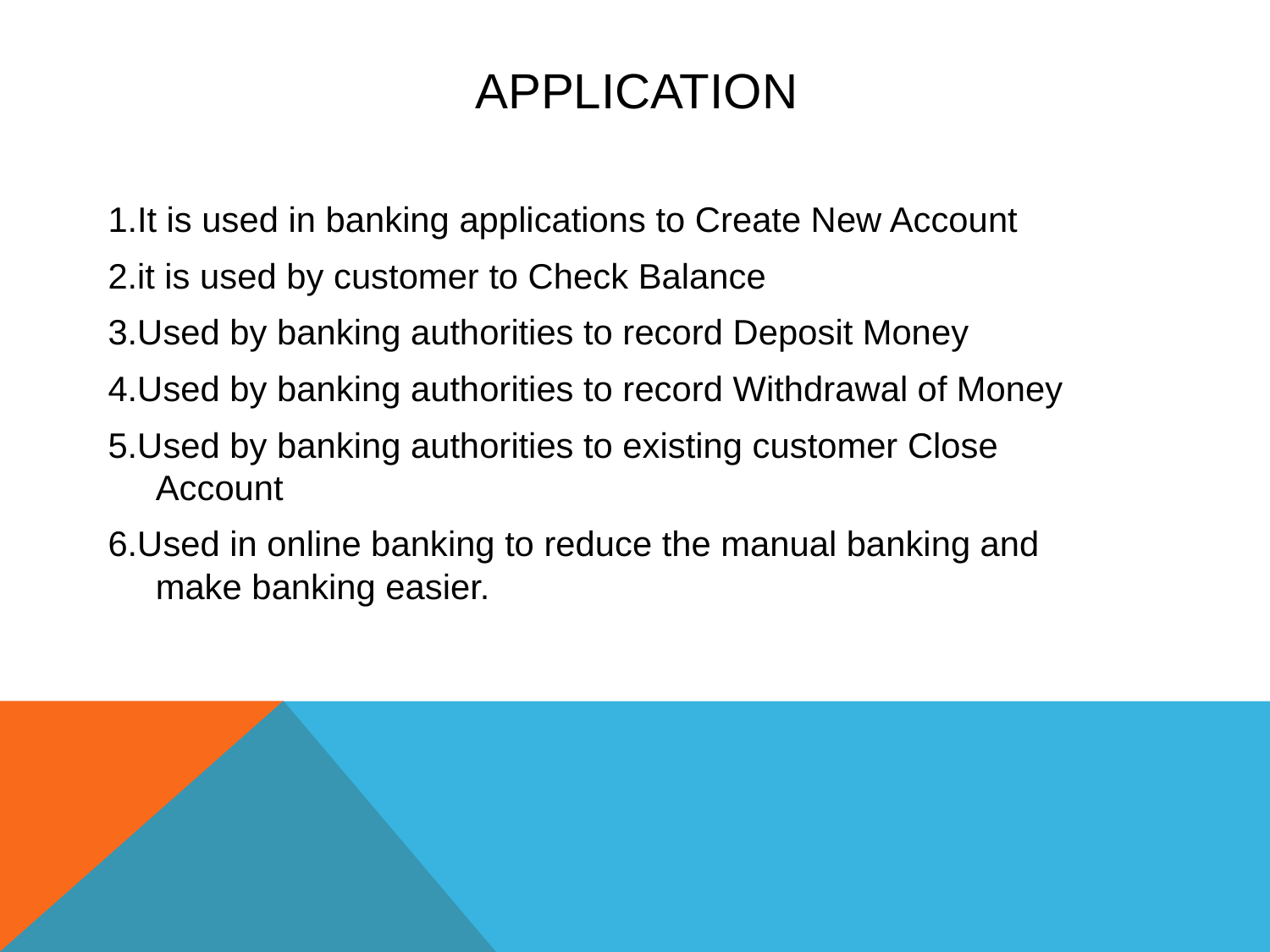

# Application
1.It is used in banking applications to Create New Account
2.it is used by customer to Check Balance
3.Used by banking authorities to record Deposit Money
4.Used by banking authorities to record Withdrawal of Money
5.Used by banking authorities to existing customer Close Account
6.Used in online banking to reduce the manual banking and make banking easier.